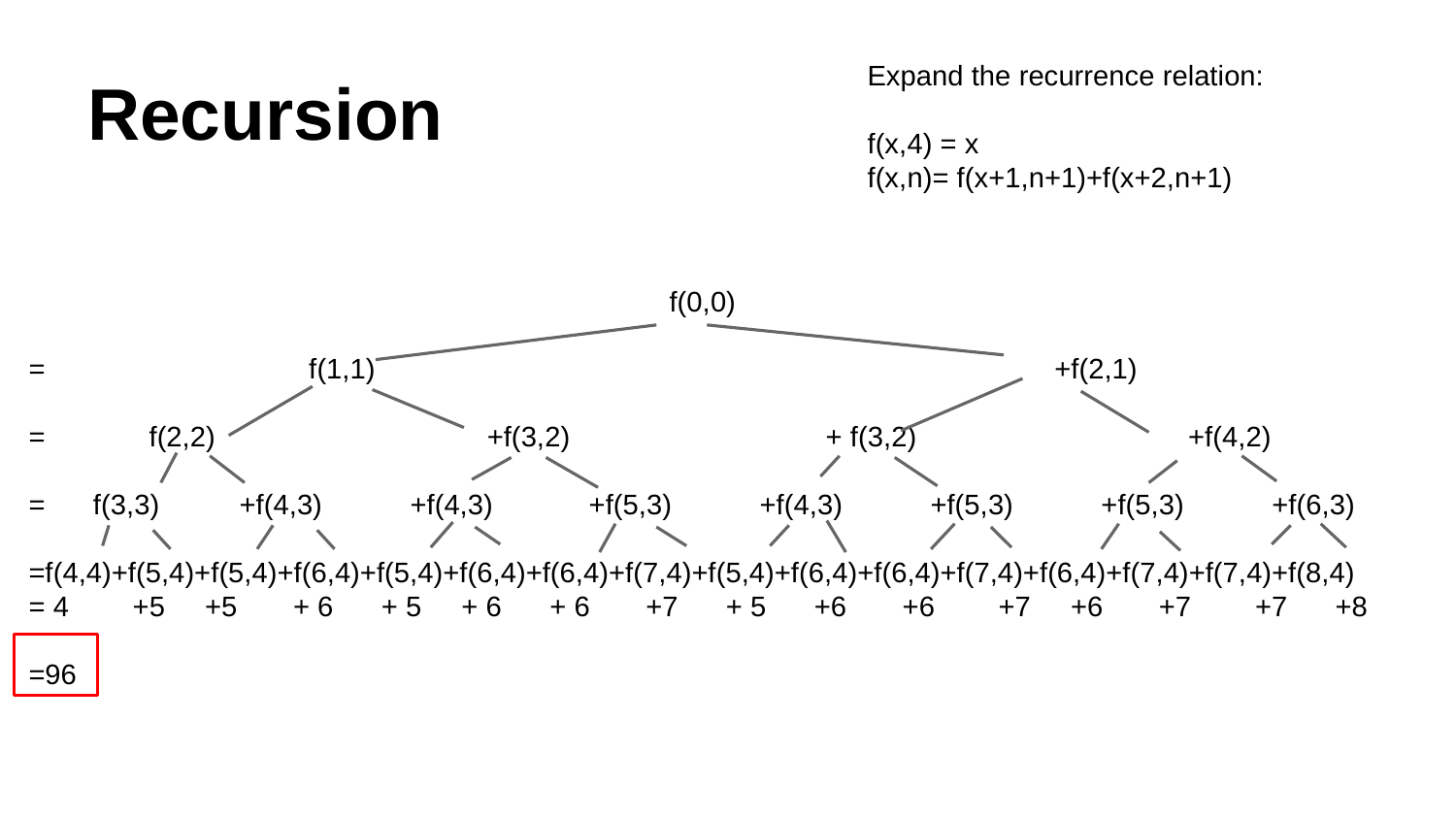

# Recursion
Expand the recurrence relation:

f(x,4) = x
f(x,n)= f(x+1,n+1)+f(x+2,n+1)

                                                                                f(0,0)

=                                 f(1,1)                                                                                     +f(2,1)

=             f(2,2)                                  +f(3,2)                                + f(3,2)                                  +f(4,2)

=      f(3,3)          +f(4,3)           +f(4,3)            +f(5,3)           +f(4,3)           +f(5,3)           +f(5,3)           +f(6,3)

=f(4,4)+f(5,4)+f(5,4)+f(6,4)+f(5,4)+f(6,4)+f(6,4)+f(7,4)+f(5,4)+f(6,4)+f(6,4)+f(7,4)+f(6,4)+f(7,4)+f(7,4)+f(8,4)
= 4        +5     +5       + 6      + 5     + 6      + 6       +7      + 5      +6       +6        +7     +6       +7        +7      +8

=96